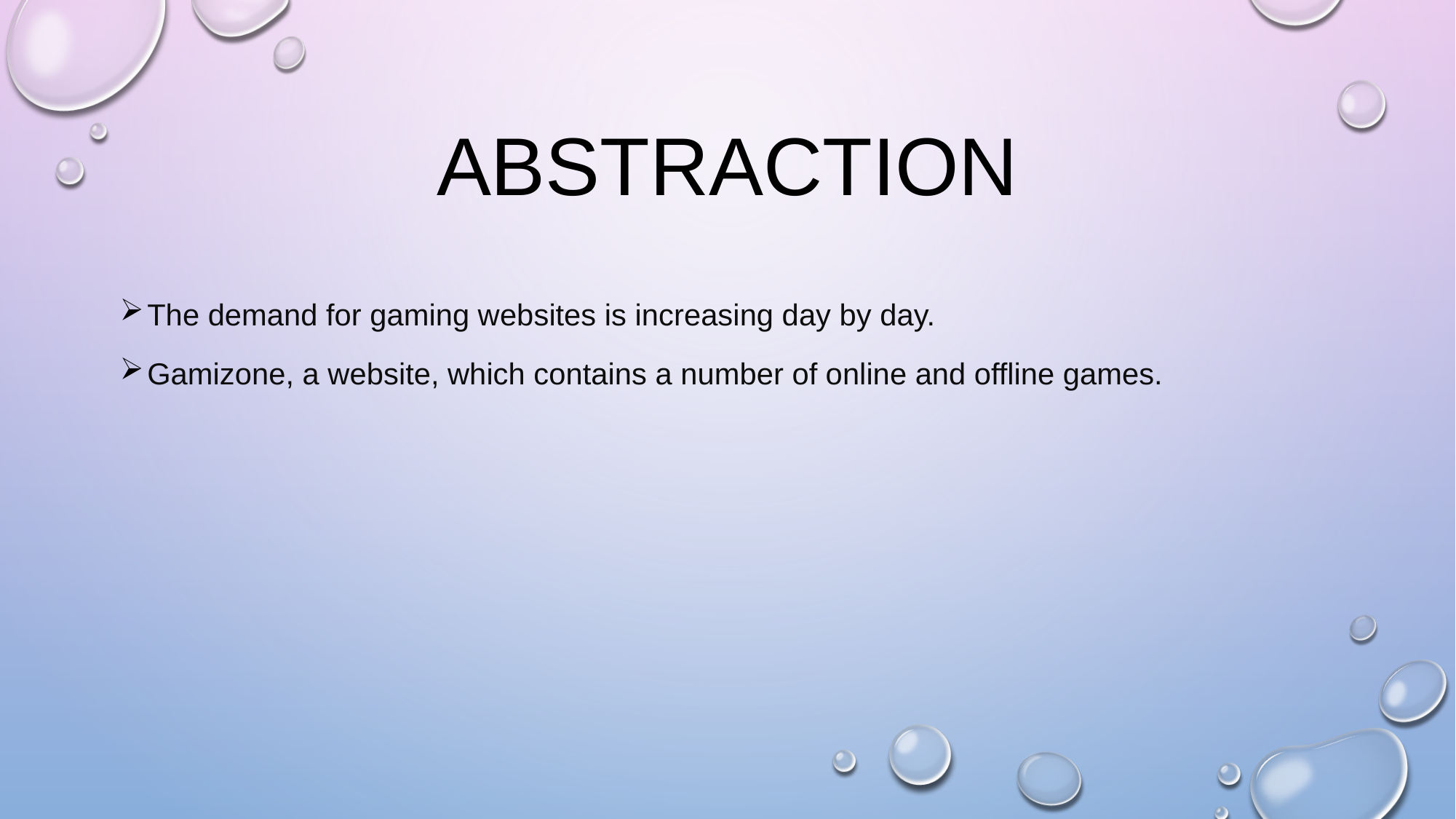

# abstraction
The demand for gaming websites is increasing day by day.
Gamizone, a website, which contains a number of online and offline games.